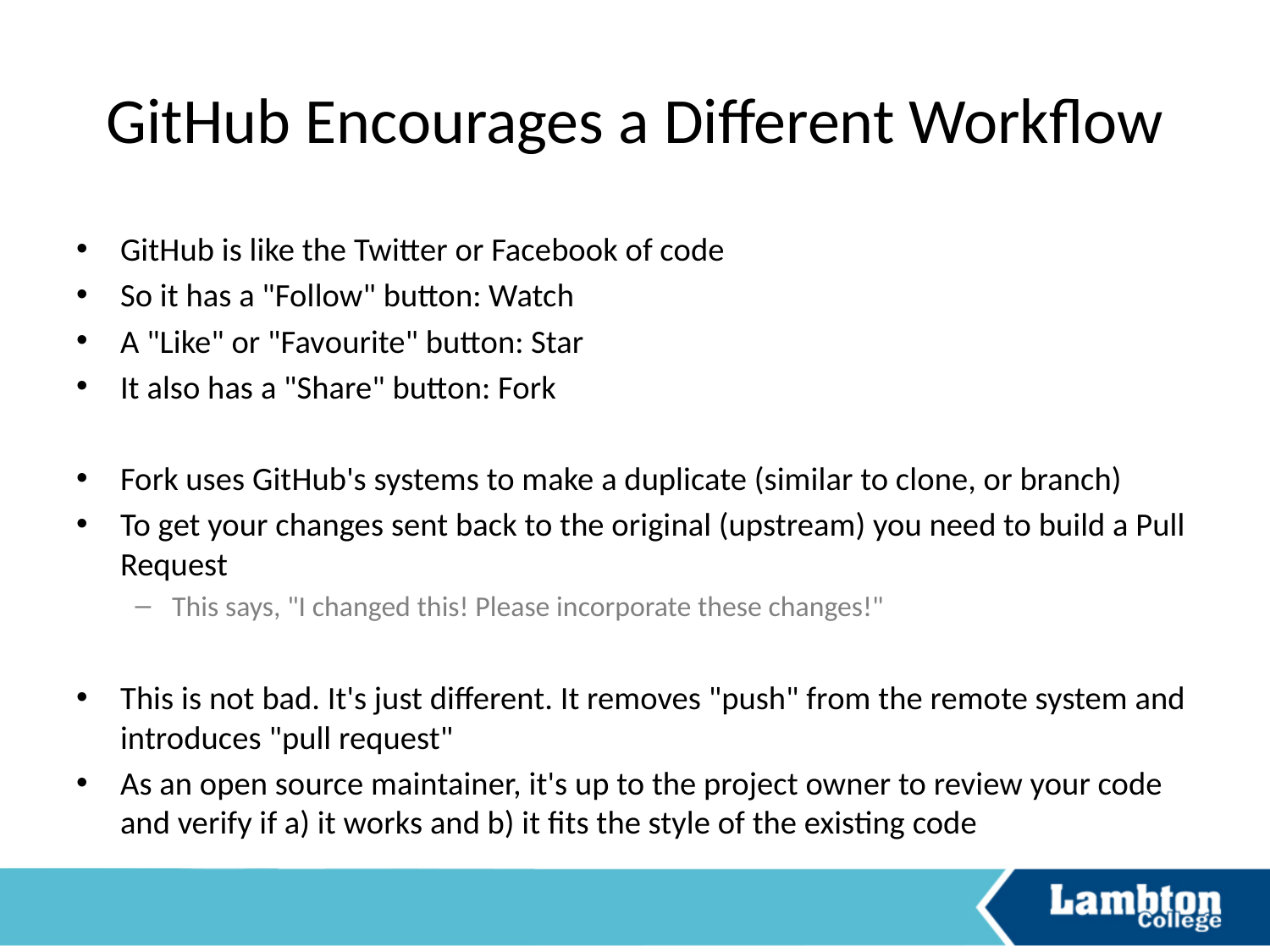

# GitHub Encourages a Different Workflow
GitHub is like the Twitter or Facebook of code
So it has a "Follow" button: Watch
A "Like" or "Favourite" button: Star
It also has a "Share" button: Fork

Fork uses GitHub's systems to make a duplicate (similar to clone, or branch)
To get your changes sent back to the original (upstream) you need to build a Pull Request
This says, "I changed this! Please incorporate these changes!"

This is not bad. It's just different. It removes "push" from the remote system and introduces "pull request"
As an open source maintainer, it's up to the project owner to review your code and verify if a) it works and b) it fits the style of the existing code